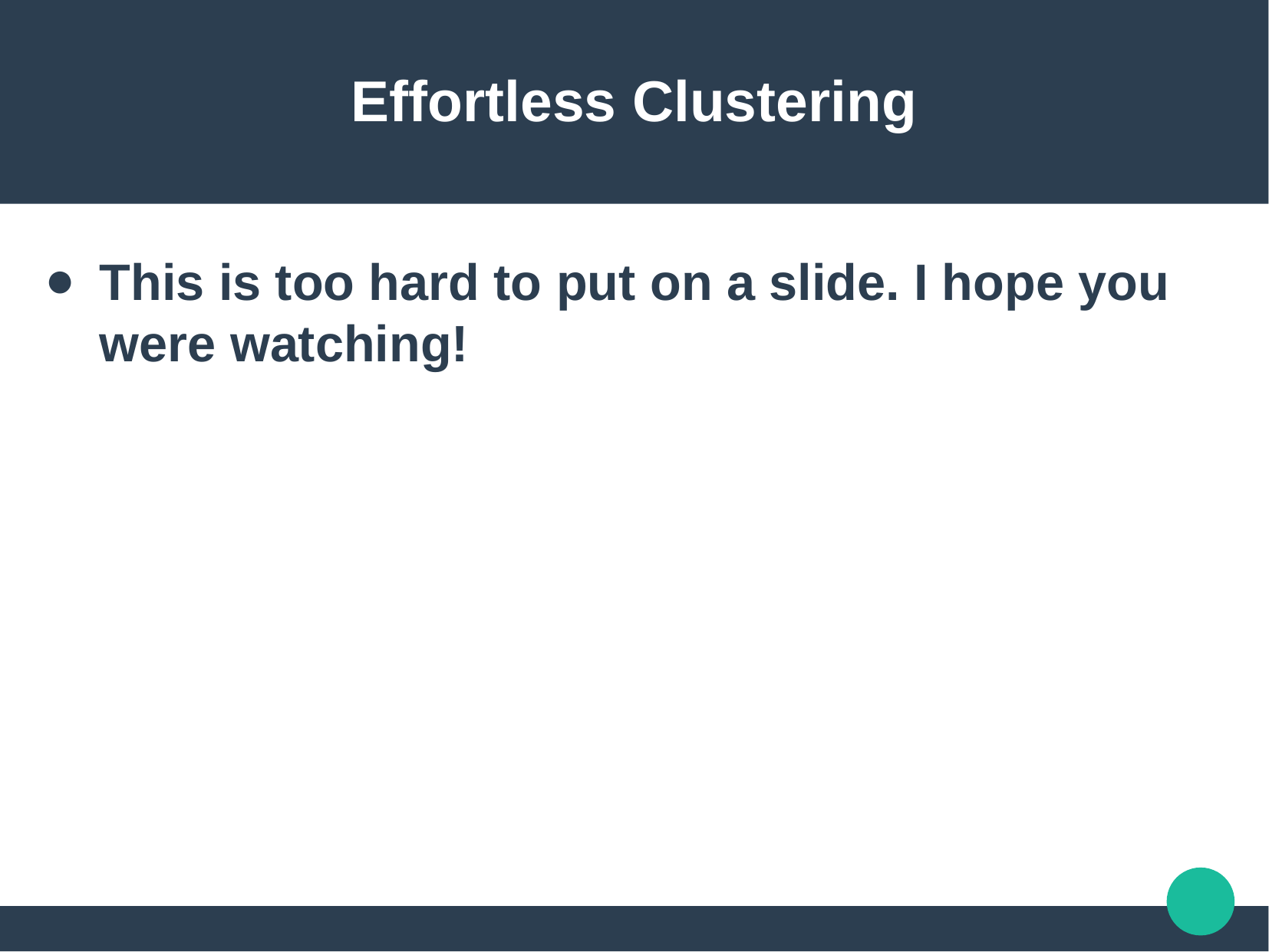

Effortless Clustering
This is too hard to put on a slide. I hope you were watching!